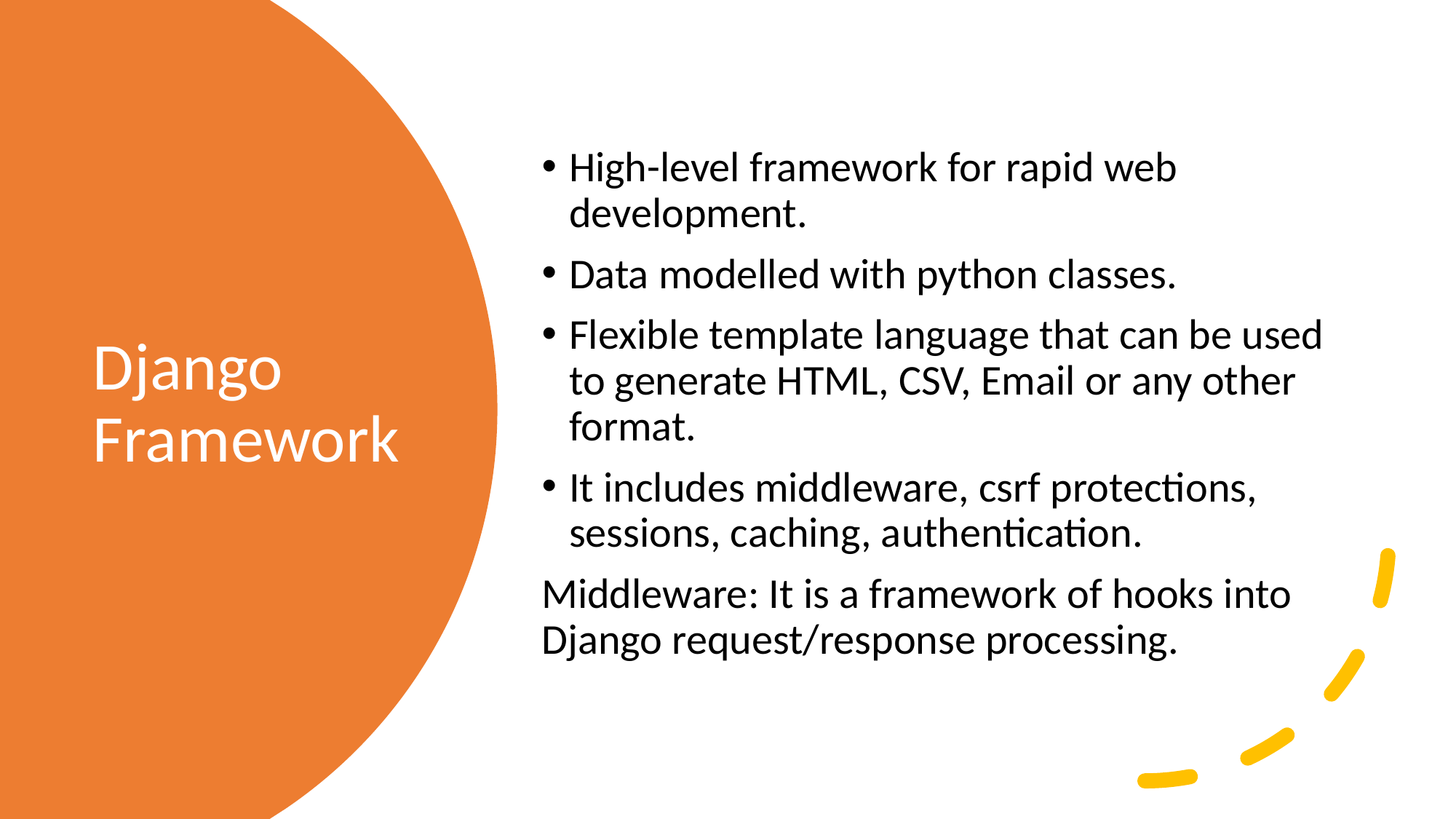

High-level framework for rapid web development.
Data modelled with python classes.
Flexible template language that can be used to generate HTML, CSV, Email or any other format.
It includes middleware, csrf protections, sessions, caching, authentication.
Middleware: It is a framework of hooks into Django request/response processing.
# Django Framework